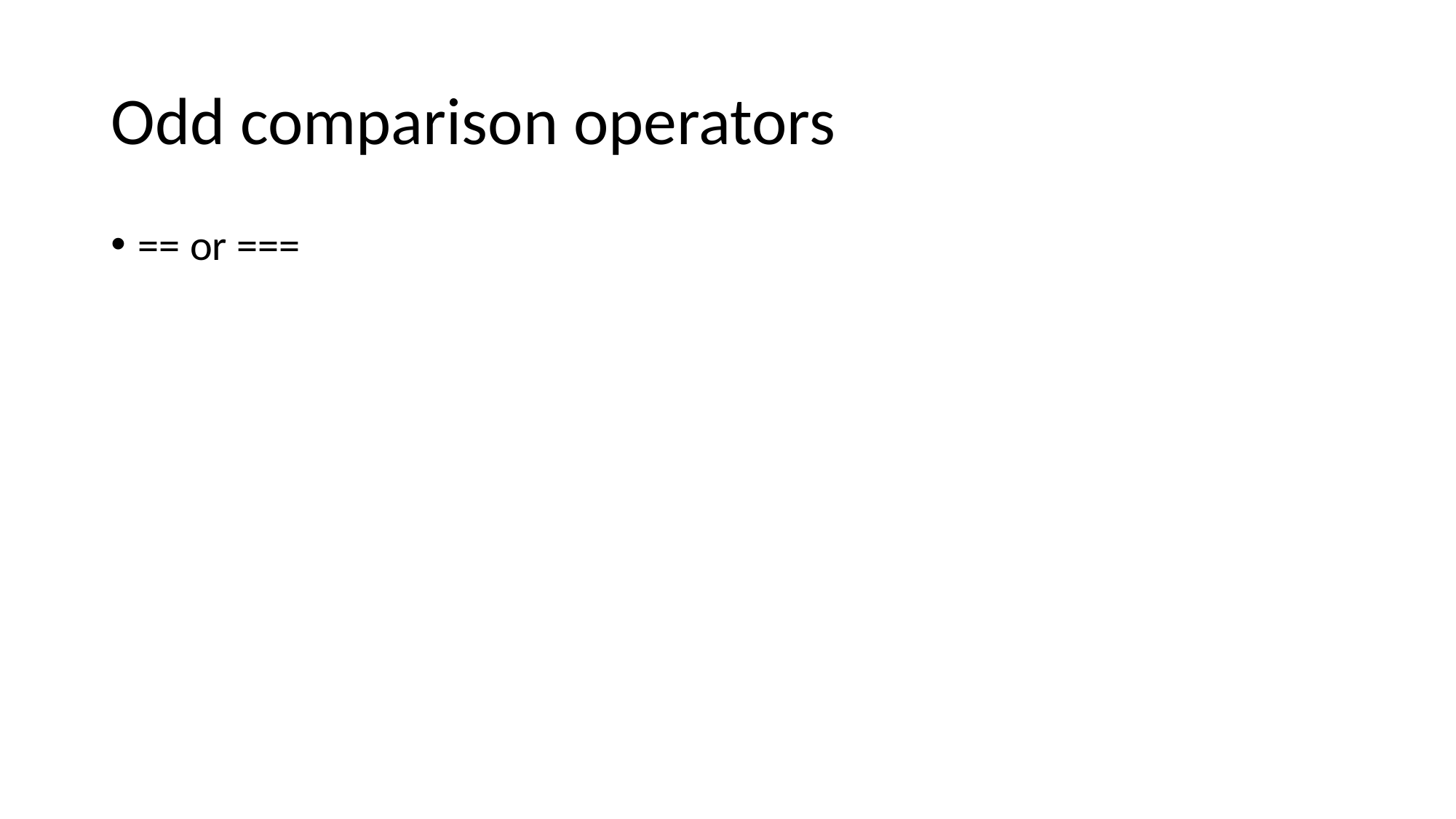

# Odd comparison operators
== or ===